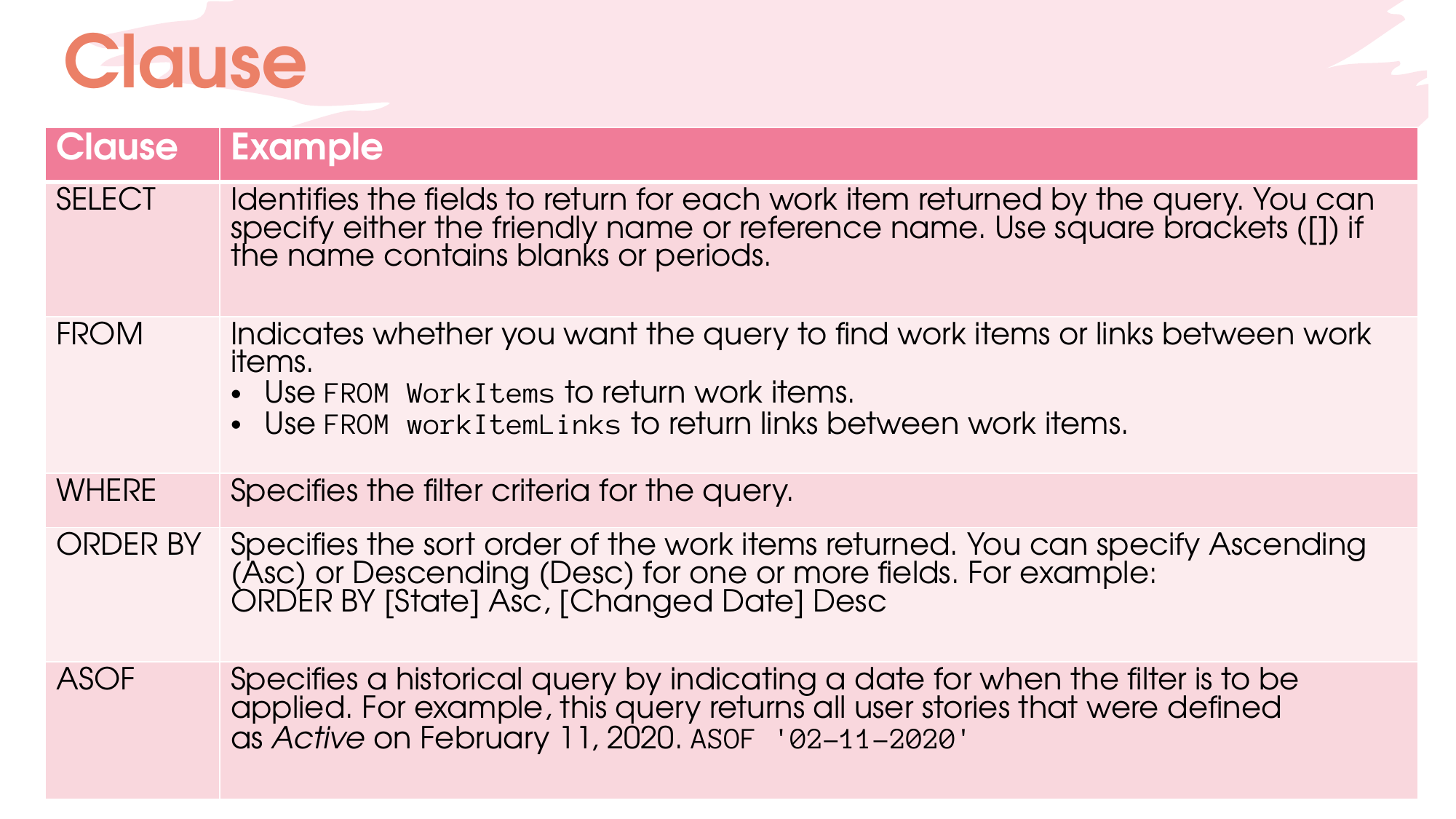

Clause
| Clause | Example |
| --- | --- |
| SELECT | Identifies the fields to return for each work item returned by the query. You can specify either the friendly name or reference name. Use square brackets ([]) if the name contains blanks or periods. |
| FROM | Indicates whether you want the query to find work items or links between work items. Use FROM WorkItems to return work items. Use FROM workItemLinks to return links between work items. |
| WHERE | Specifies the filter criteria for the query. |
| ORDER BY | Specifies the sort order of the work items returned. You can specify Ascending (Asc) or Descending (Desc) for one or more fields. For example: ORDER BY [State] Asc, [Changed Date] Desc |
| ASOF | Specifies a historical query by indicating a date for when the filter is to be applied. For example, this query returns all user stories that were defined as Active on February 11, 2020. ASOF '02-11-2020' |